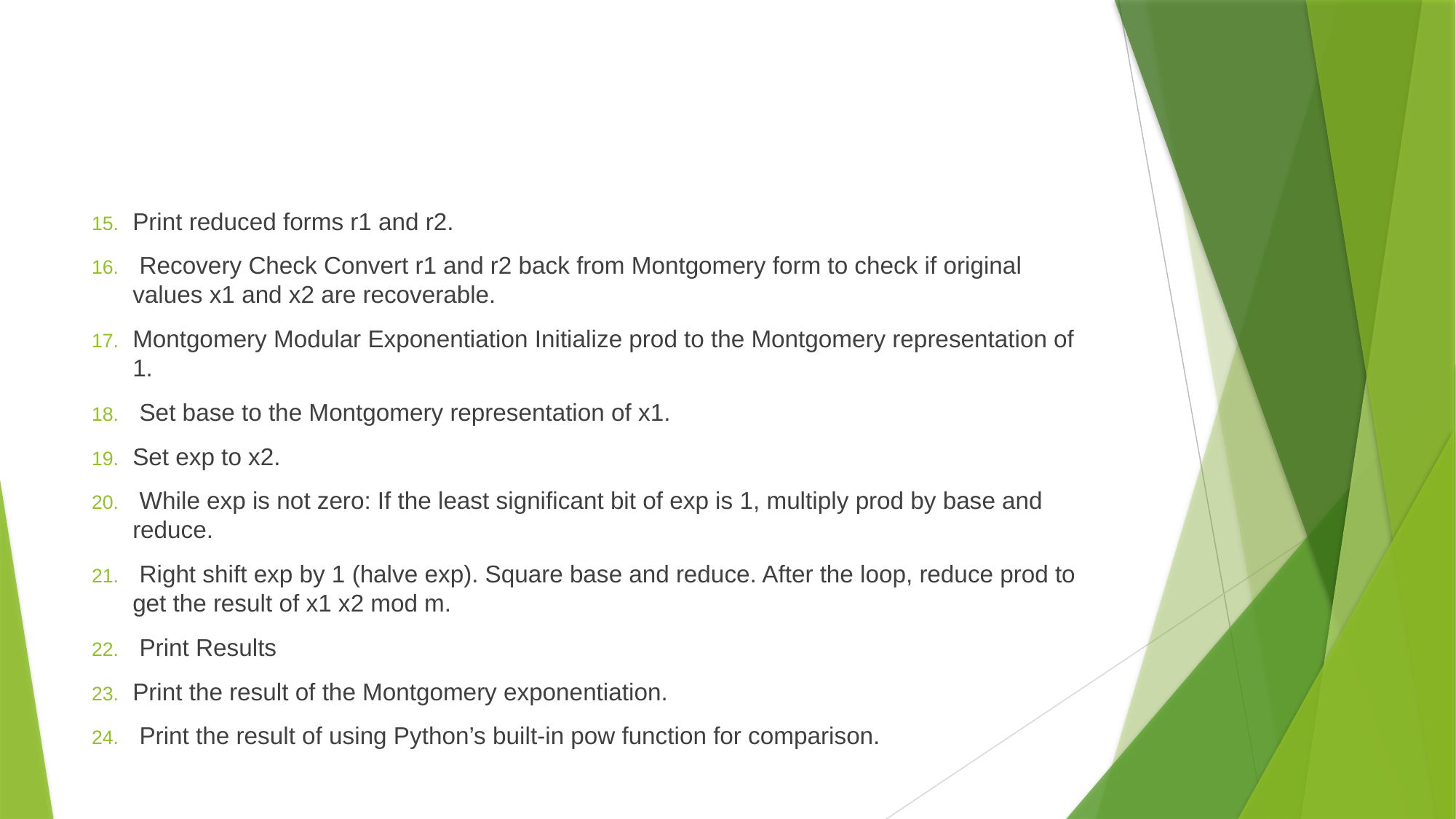

#
Print reduced forms r1 and r2.
 Recovery Check Convert r1 and r2 back from Montgomery form to check if original values x1 and x2 are recoverable.
Montgomery Modular Exponentiation Initialize prod to the Montgomery representation of 1.
 Set base to the Montgomery representation of x1.
Set exp to x2.
 While exp is not zero: If the least significant bit of exp is 1, multiply prod by base and reduce.
 Right shift exp by 1 (halve exp). Square base and reduce. After the loop, reduce prod to get the result of x1 x2 mod m.
 Print Results
Print the result of the Montgomery exponentiation.
 Print the result of using Python’s built-in pow function for comparison.